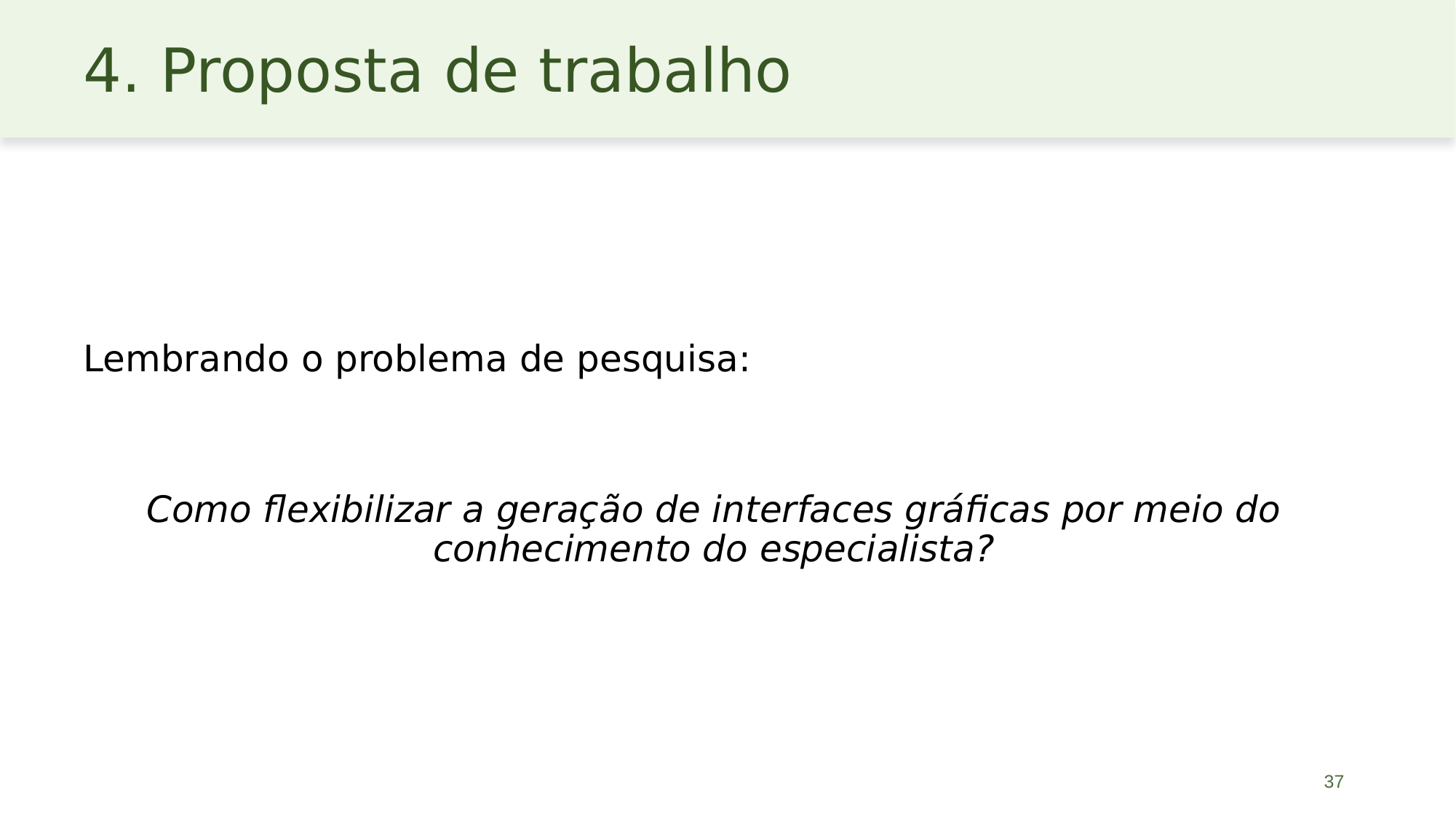

# 4. Proposta de trabalho
Lembrando o problema de pesquisa:

Como flexibilizar a geração de interfaces gráficas por meio do conhecimento do especialista?

37